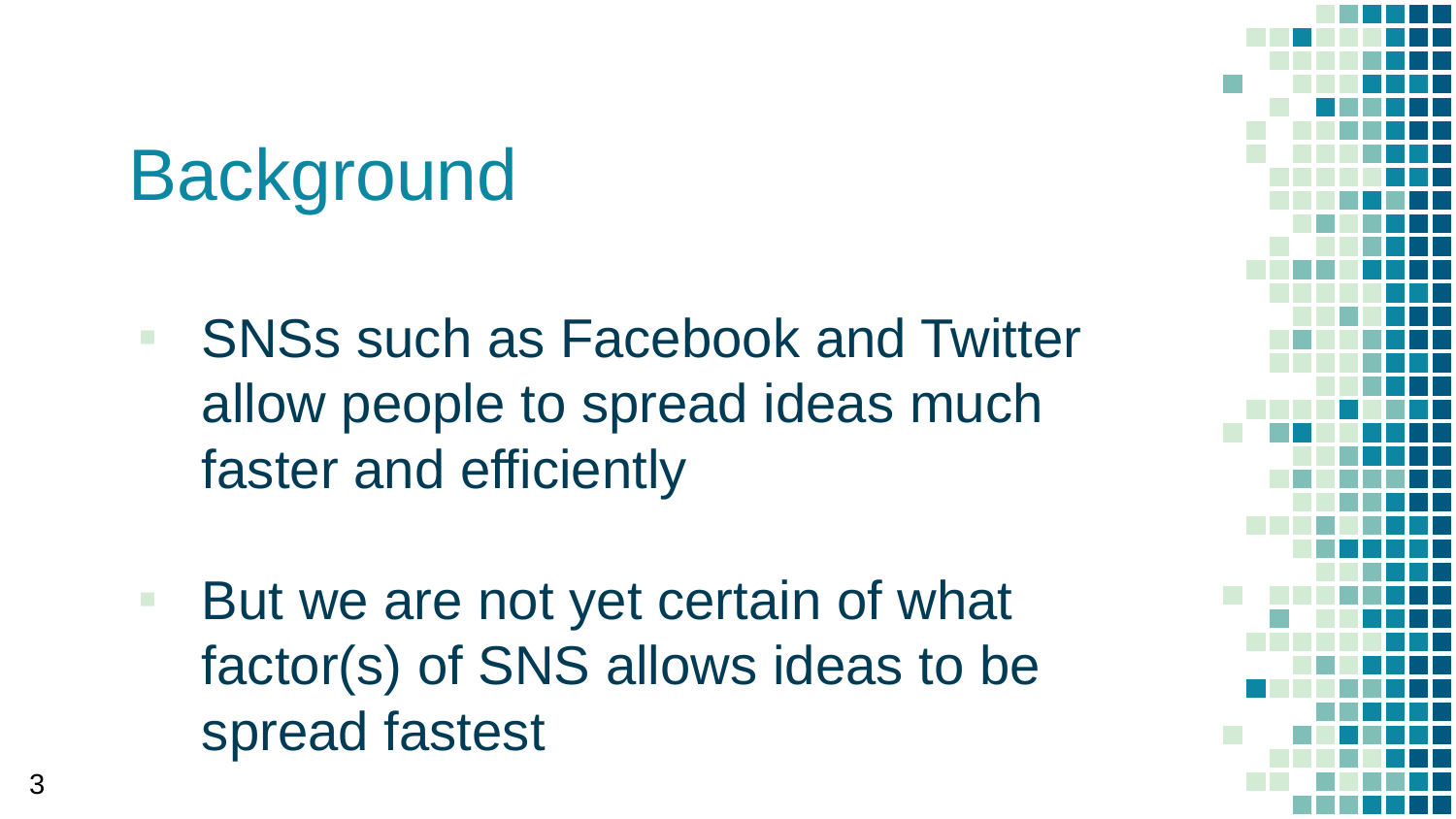

# Background
SNSs such as Facebook and Twitter allow people to spread ideas much faster and efficiently

But we are not yet certain of what factor(s) of SNS allows ideas to be spread fastest
3